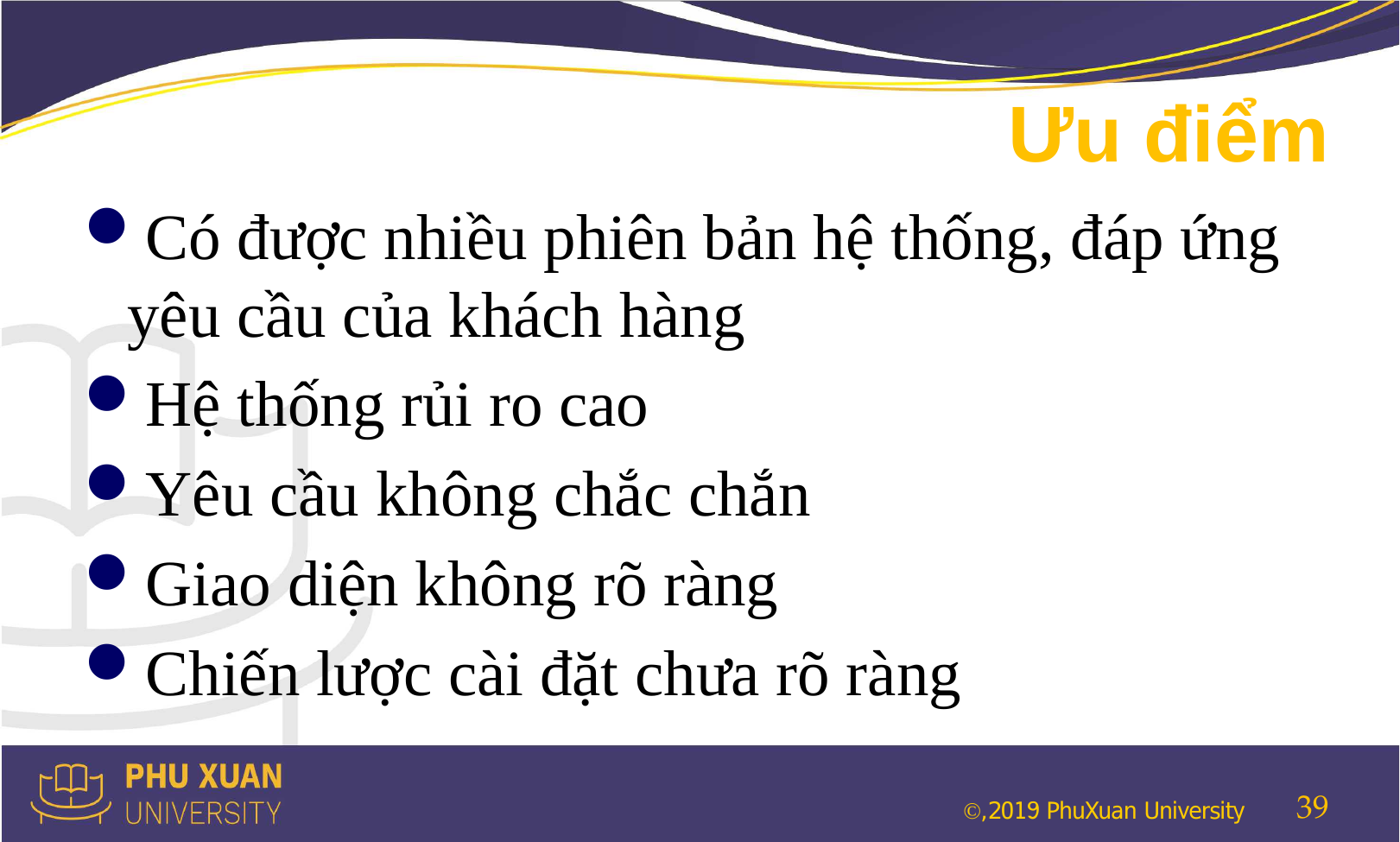

# Ưu điểm
Có được nhiều phiên bản hệ thống, đáp ứng yêu cầu của khách hàng
Hệ thống rủi ro cao
Yêu cầu không chắc chắn
Giao diện không rõ ràng
Chiến lược cài đặt chưa rõ ràng

39